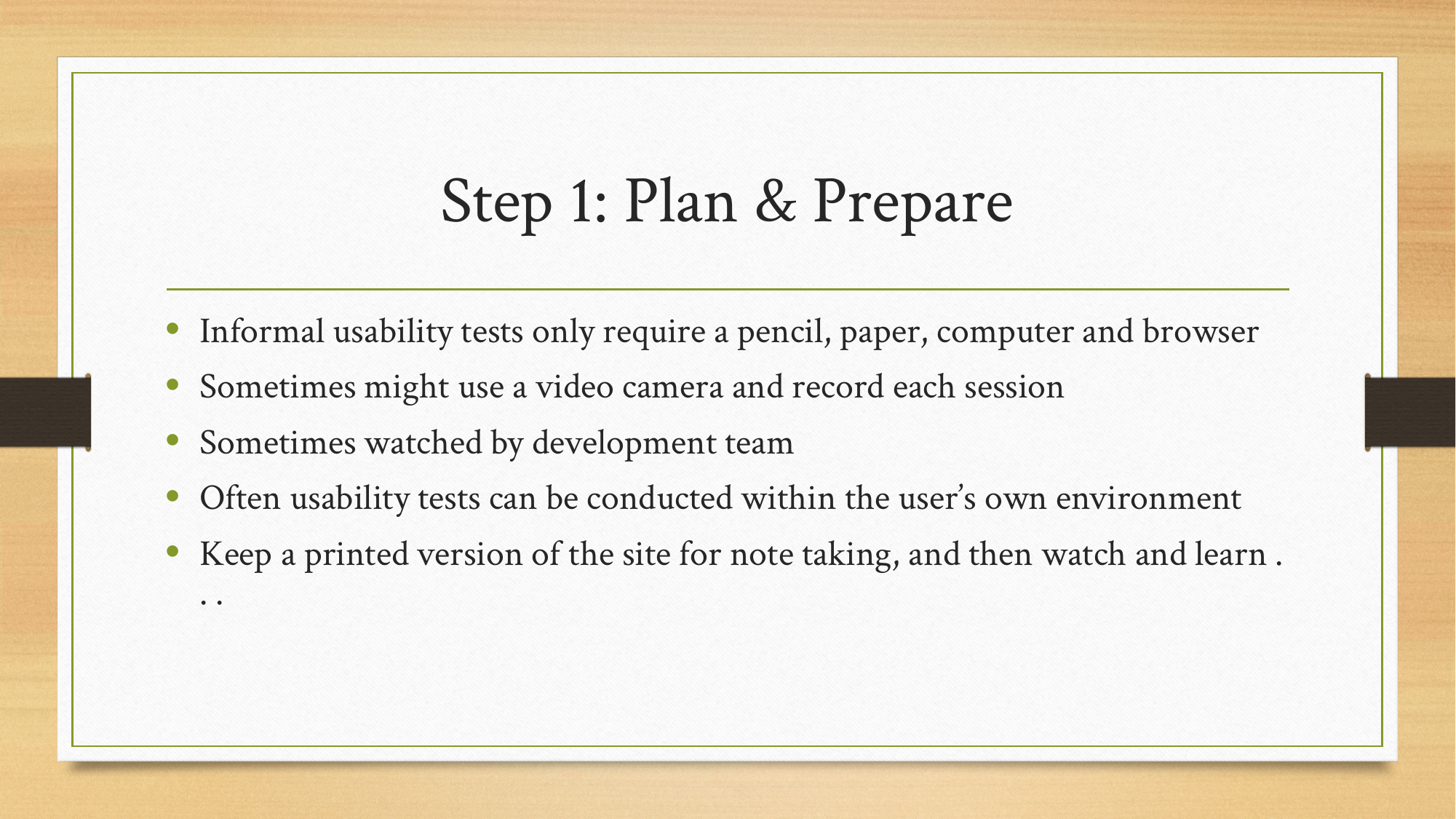

# Step 1: Plan & Prepare
Informal usability tests only require a pencil, paper, computer and browser
Sometimes might use a video camera and record each session
Sometimes watched by development team
Often usability tests can be conducted within the user’s own environment
Keep a printed version of the site for note taking, and then watch and learn . . .